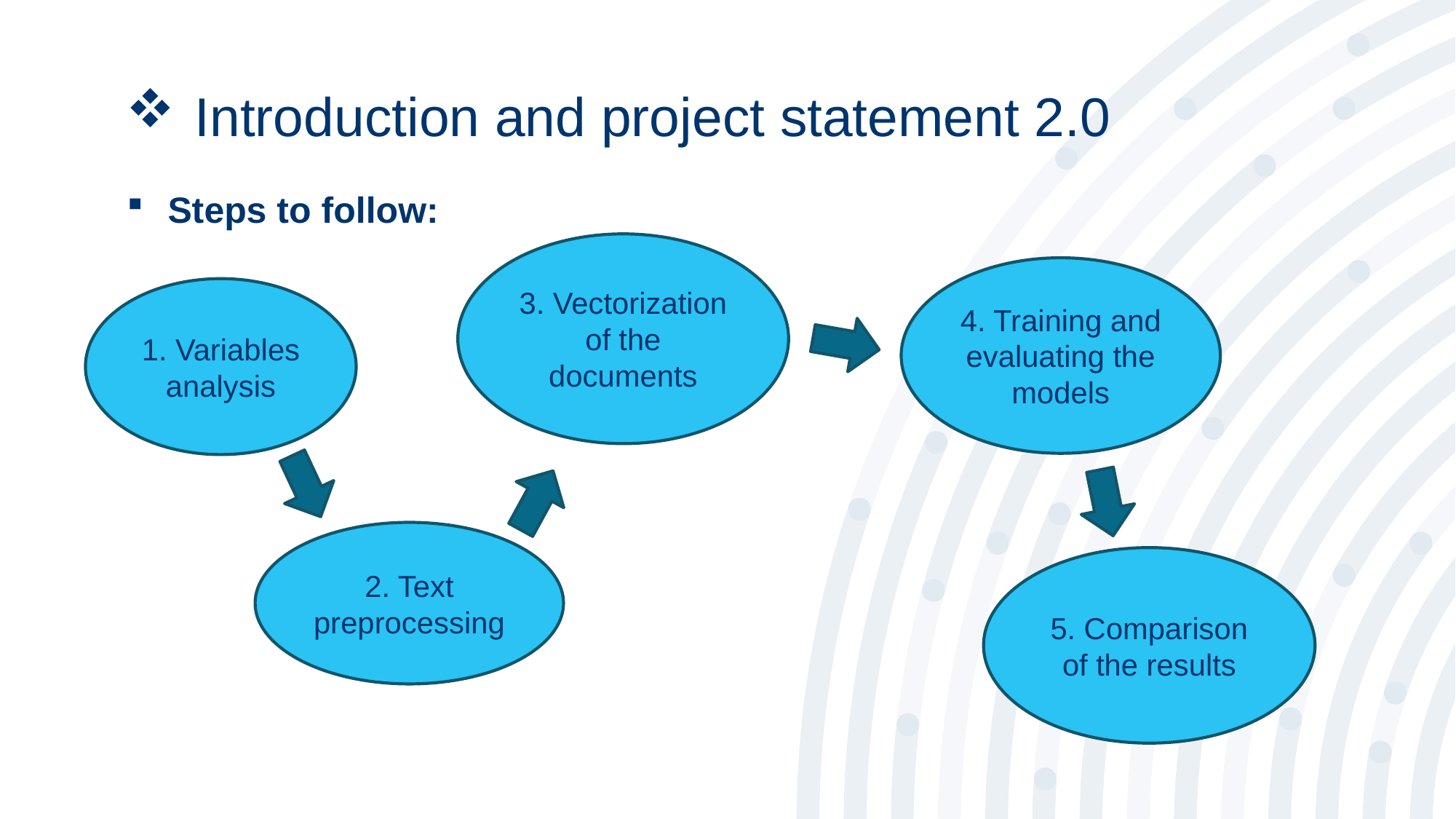

Introduction and project statement 2.0
Steps to follow:

3. Vectorization of the documents
4. Training and evaluating the models
1. Variables analysis

2. Text preprocessing
5. Comparison of the results